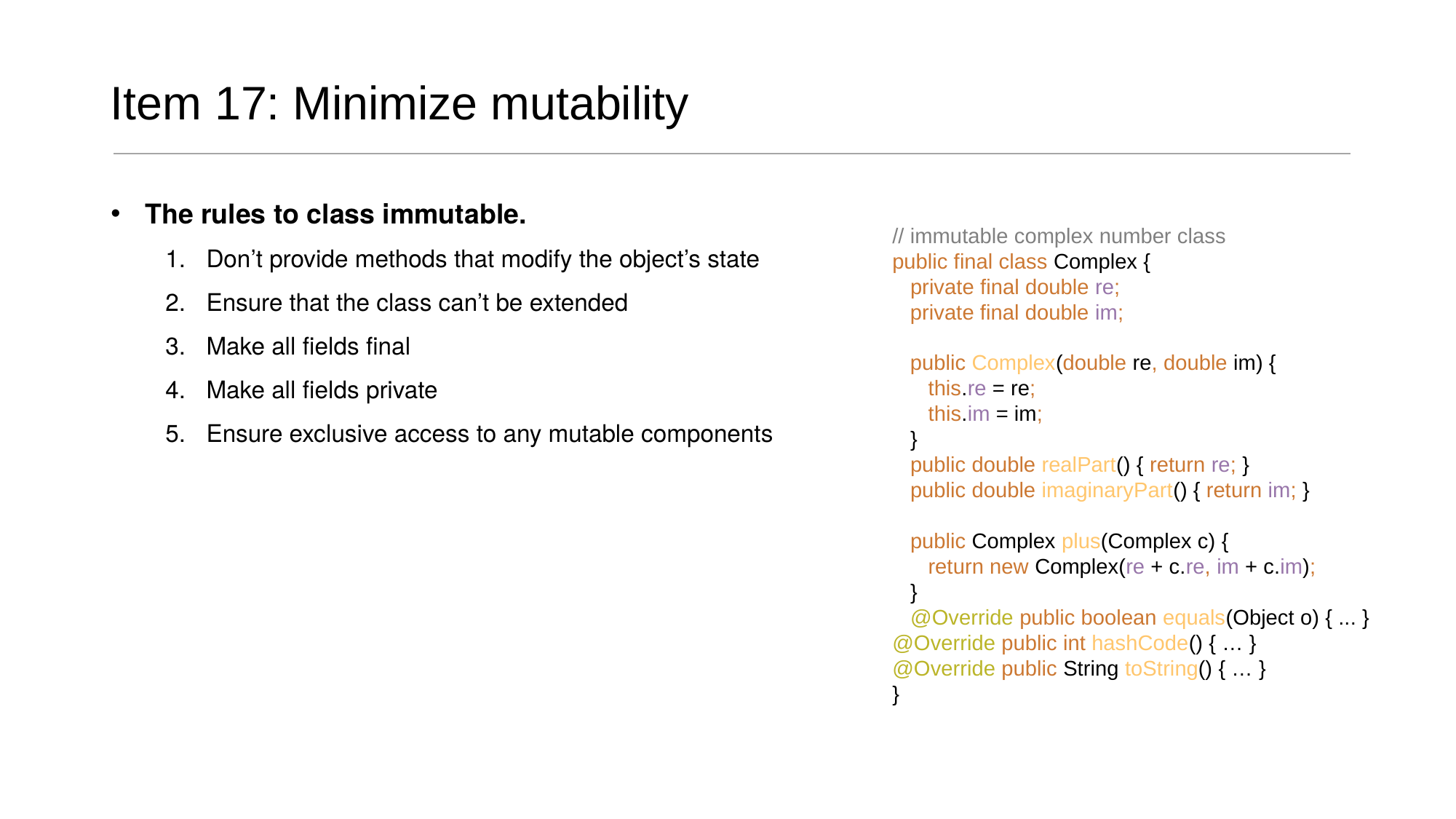

# Item 17: Minimize mutability
The rules to class immutable.
Don’t provide methods that modify the object’s state
Ensure that the class can’t be extended
Make all fields final
Make all fields private
Ensure exclusive access to any mutable components
// immutable complex number class
public final class Complex {
   private final double re;
   private final double im;
   public Complex(double re, double im) {
      this.re = re;
      this.im = im;
   }
   public double realPart() { return re; }
   public double imaginaryPart() { return im; }
   public Complex plus(Complex c) {
      return new Complex(re + c.re, im + c.im);
   }
   @Override public boolean equals(Object o) { ... }
@Override public int hashCode() { … }
@Override public String toString() { … }
}